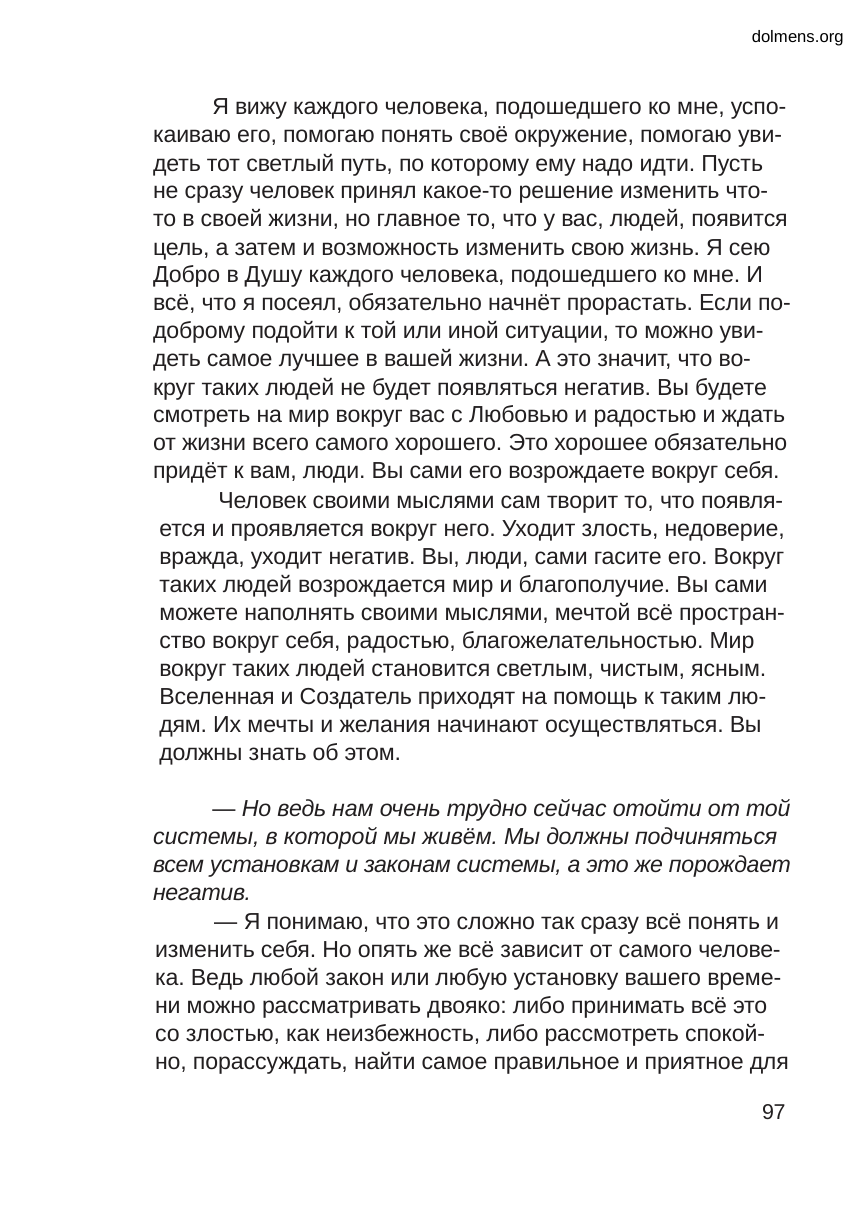

dolmens.org

Я вижу каждого человека, подошедшего ко мне, успо-
каиваю его, помогаю понять своё окружение, помогаю уви-
деть тот светлый путь, по которому ему надо идти. Пусть
не сразу человек принял какое-то решение изменить что-
то в своей жизни, но главное то, что у вас, людей, появится
цель, а затем и возможность изменить свою жизнь. Я сею
Добро в Душу каждого человека, подошедшего ко мне. И
всё, что я посеял, обязательно начнёт прорастать. Если по-
доброму подойти к той или иной ситуации, то можно уви-
деть самое лучшее в вашей жизни. А это значит, что во-
круг таких людей не будет появляться негатив. Вы будете
смотреть на мир вокруг вас с Любовью и радостью и ждать
от жизни всего самого хорошего. Это хорошее обязательно
придёт к вам, люди. Вы сами его возрождаете вокруг себя.

Человек своими мыслями сам творит то, что появля-
ется и проявляется вокруг него. Уходит злость, недоверие,
вражда, уходит негатив. Вы, люди, сами гасите его. Вокруг
таких людей возрождается мир и благополучие. Вы сами
можете наполнять своими мыслями, мечтой всё простран-
ство вокруг себя, радостью, благожелательностью. Мир
вокруг таких людей становится светлым, чистым, ясным.
Вселенная и Создатель приходят на помощь к таким лю-
дям. Их мечты и желания начинают осуществляться. Вы
должны знать об этом.

— Но ведь нам очень трудно сейчас отойти от той
системы, в которой мы живём. Мы должны подчиняться
всем установкам и законам системы, а это же порождает
негатив.

— Я понимаю, что это сложно так сразу всё понять и
изменить себя. Но опять же всё зависит от самого челове-
ка. Ведь любой закон или любую установку вашего време-
ни можно рассматривать двояко: либо принимать всё это
со злостью, как неизбежность, либо рассмотреть спокой-
но, порассуждать, найти самое правильное и приятное для

97